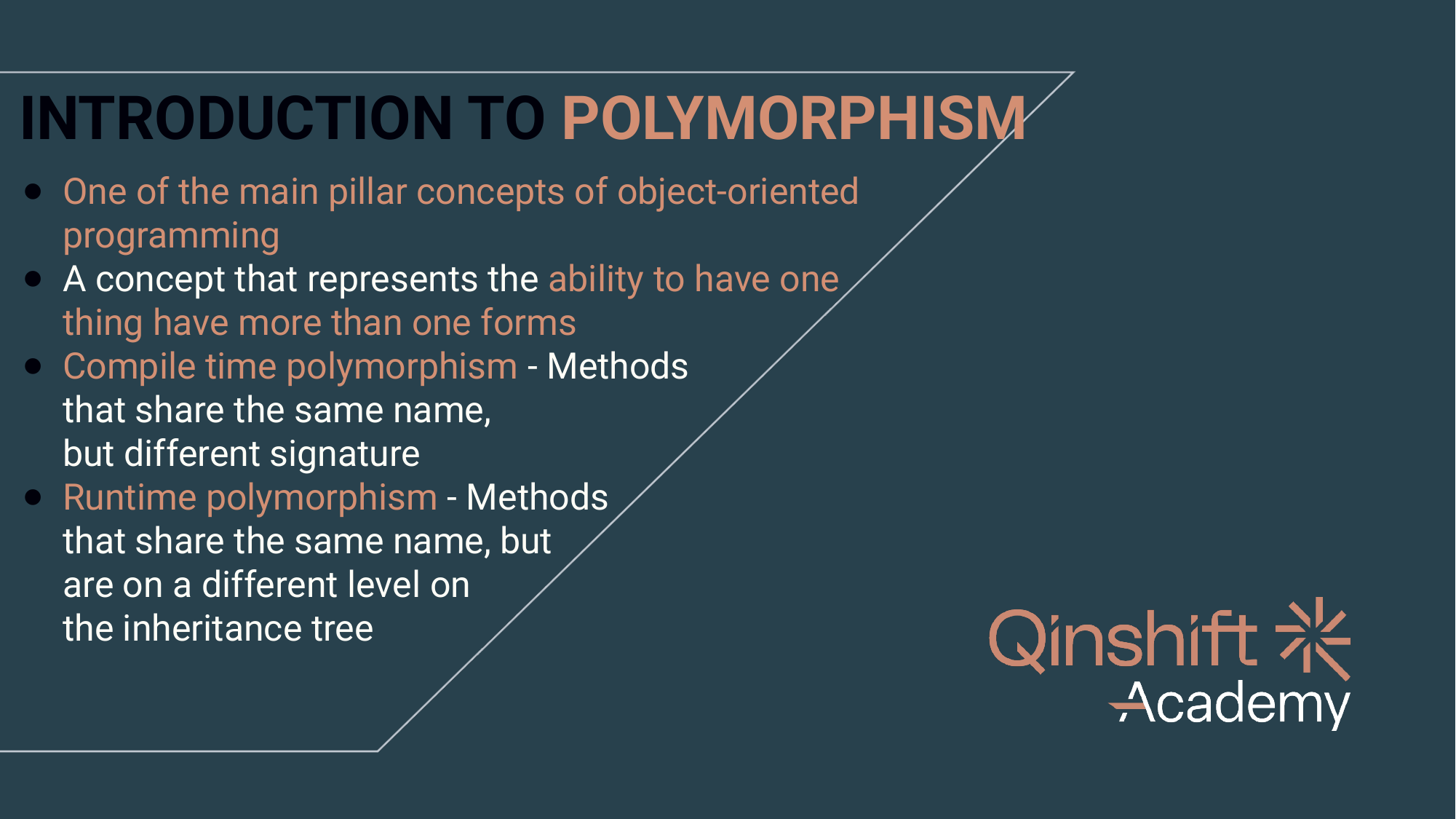

INTRODUCTION TO POLYMORPHISM
One of the main pillar concepts of object-oriented programming
A concept that represents the ability to have one thing have more than one forms
Compile time polymorphism - Methods
that share the same name,
but different signature
Runtime polymorphism - Methods
that share the same name, but
are on a different level on
the inheritance tree